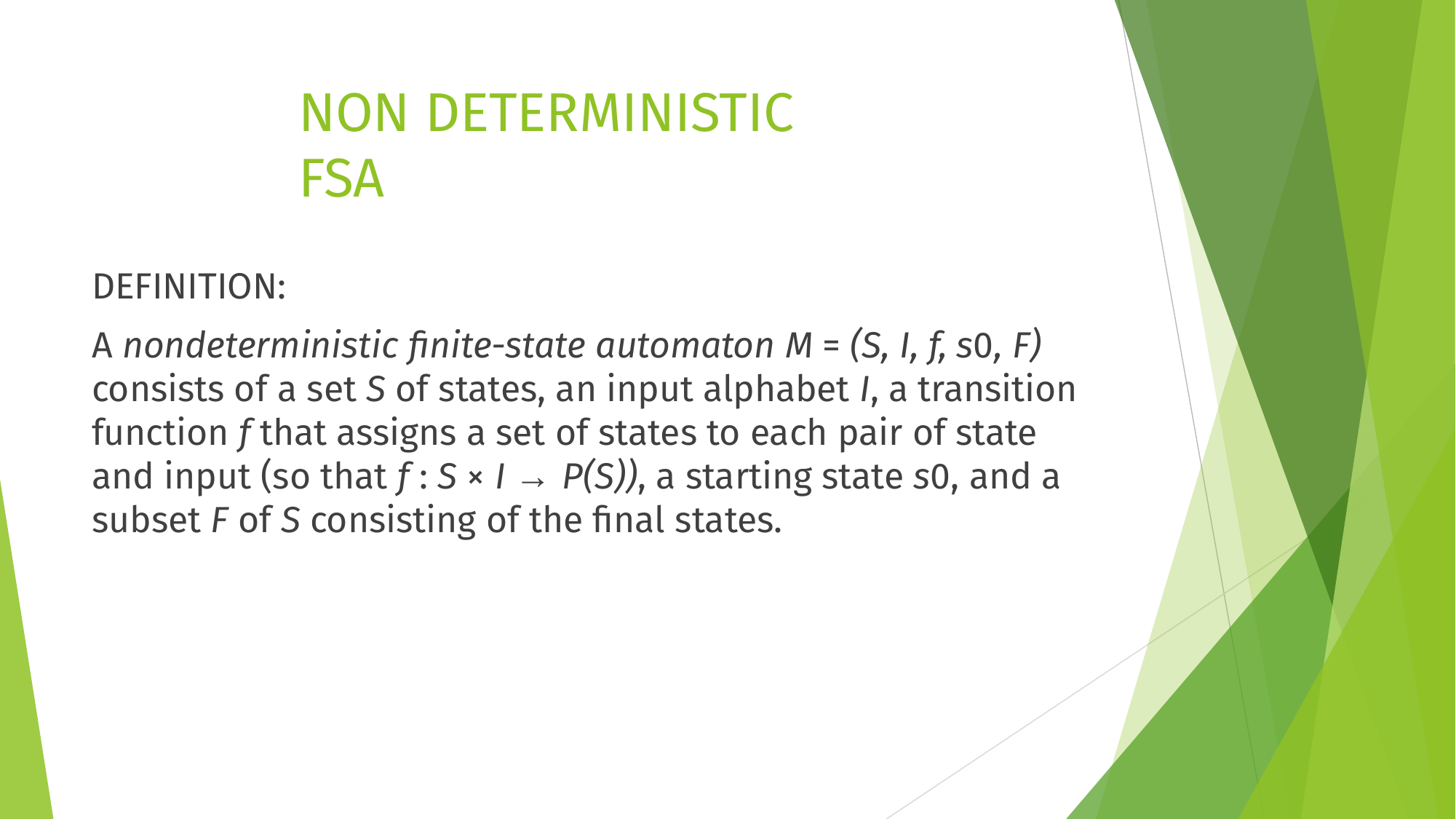

# NON DETERMINISTIC FSA
DEFINITION:
A nondeterministic finite-state automaton M = (S, I, f, s0, F)  consists of a set S of states, an input alphabet I, a transition  function f that assigns a set of states to each pair of state  and input (so that f : S × I → P(S)), a starting state s0, and a  subset F of S consisting of the final states.